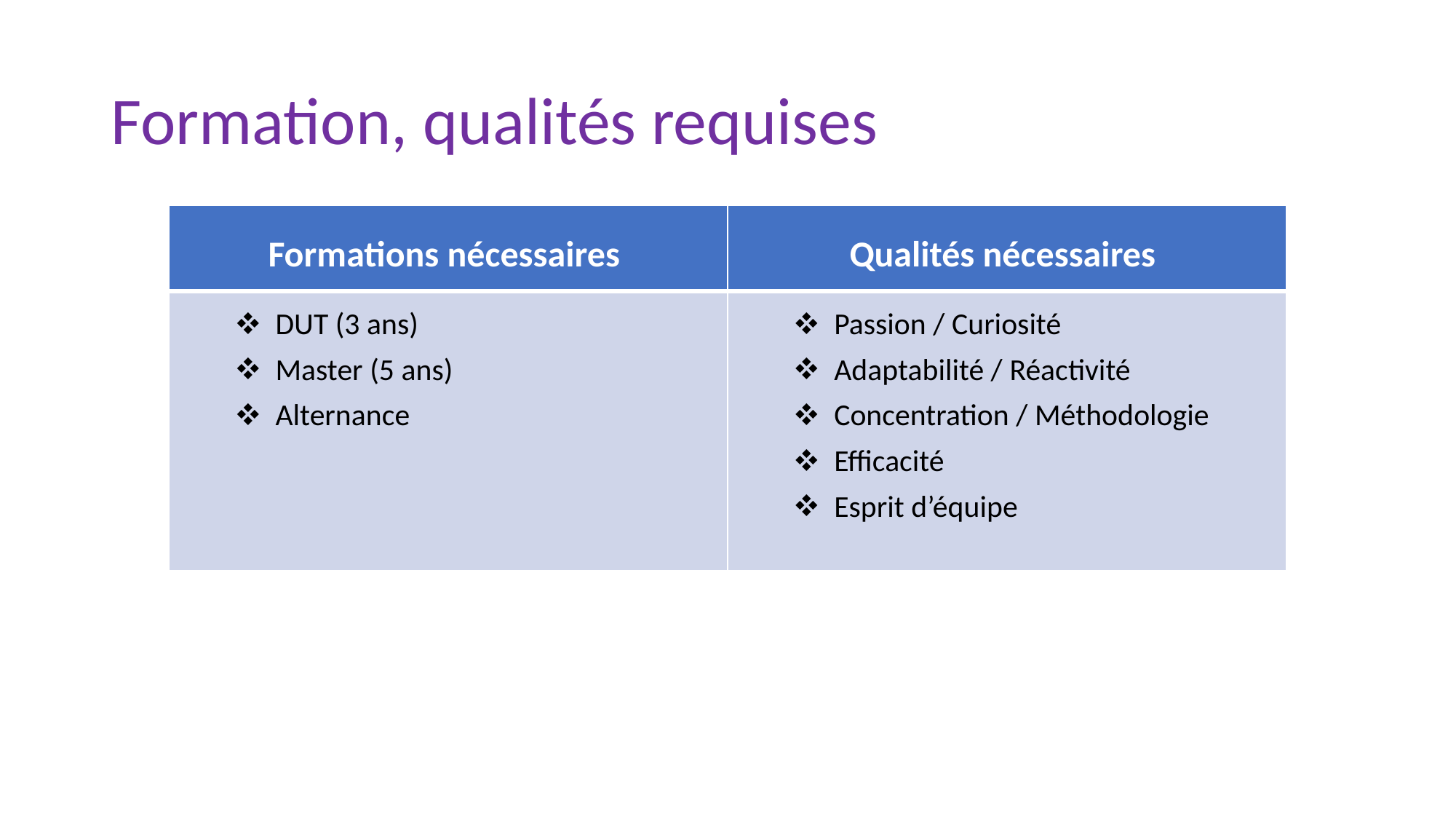

# Formation, qualités requises
| Formations nécessaires | Qualités nécessaires |
| --- | --- |
| DUT (3 ans) Master (5 ans) Alternance | Passion / Curiosité Adaptabilité / Réactivité Concentration / Méthodologie Efficacité Esprit d’équipe |